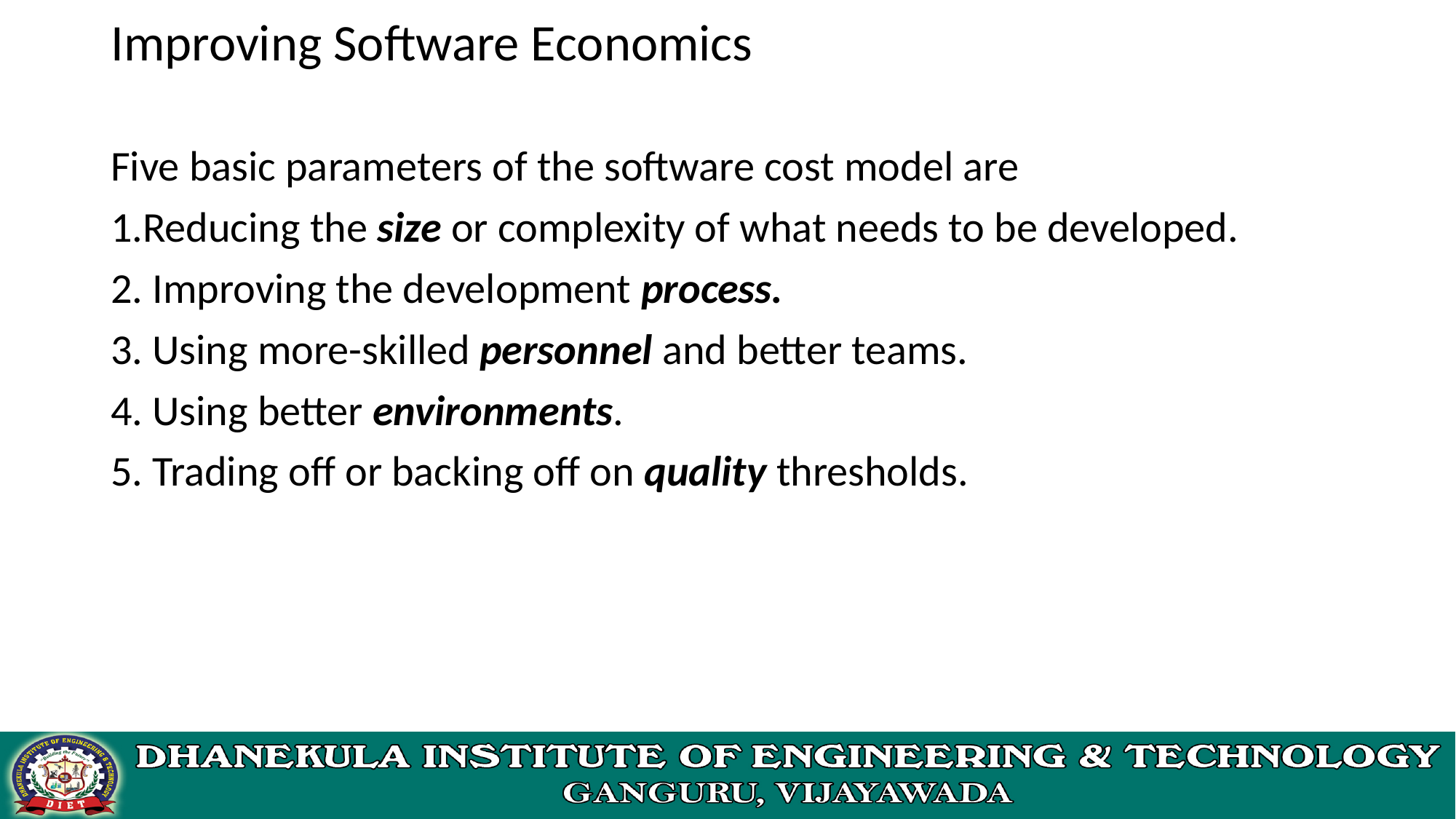

# Improving Software Economics

Five basic parameters of the software cost model are
1.Reducing the size or complexity of what needs to be developed.
2. Improving the development process.
3. Using more-skilled personnel and better teams.
4. Using better environments.
5. Trading off or backing off on quality thresholds.